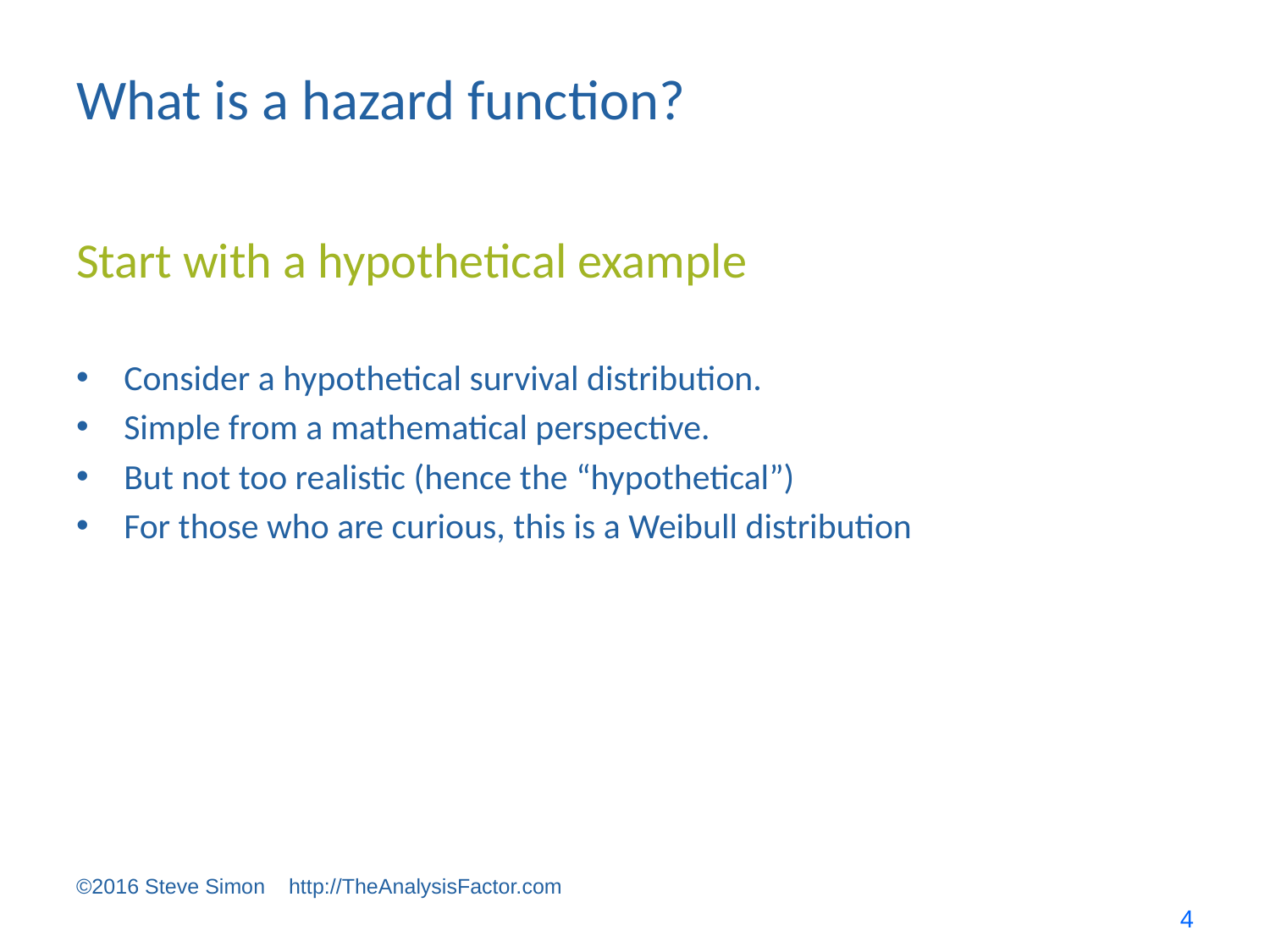

# What is a hazard function?
Start with a hypothetical example
Consider a hypothetical survival distribution.
Simple from a mathematical perspective.
But not too realistic (hence the “hypothetical”)
For those who are curious, this is a Weibull distribution
©2016 Steve Simon    http://TheAnalysisFactor.com

4